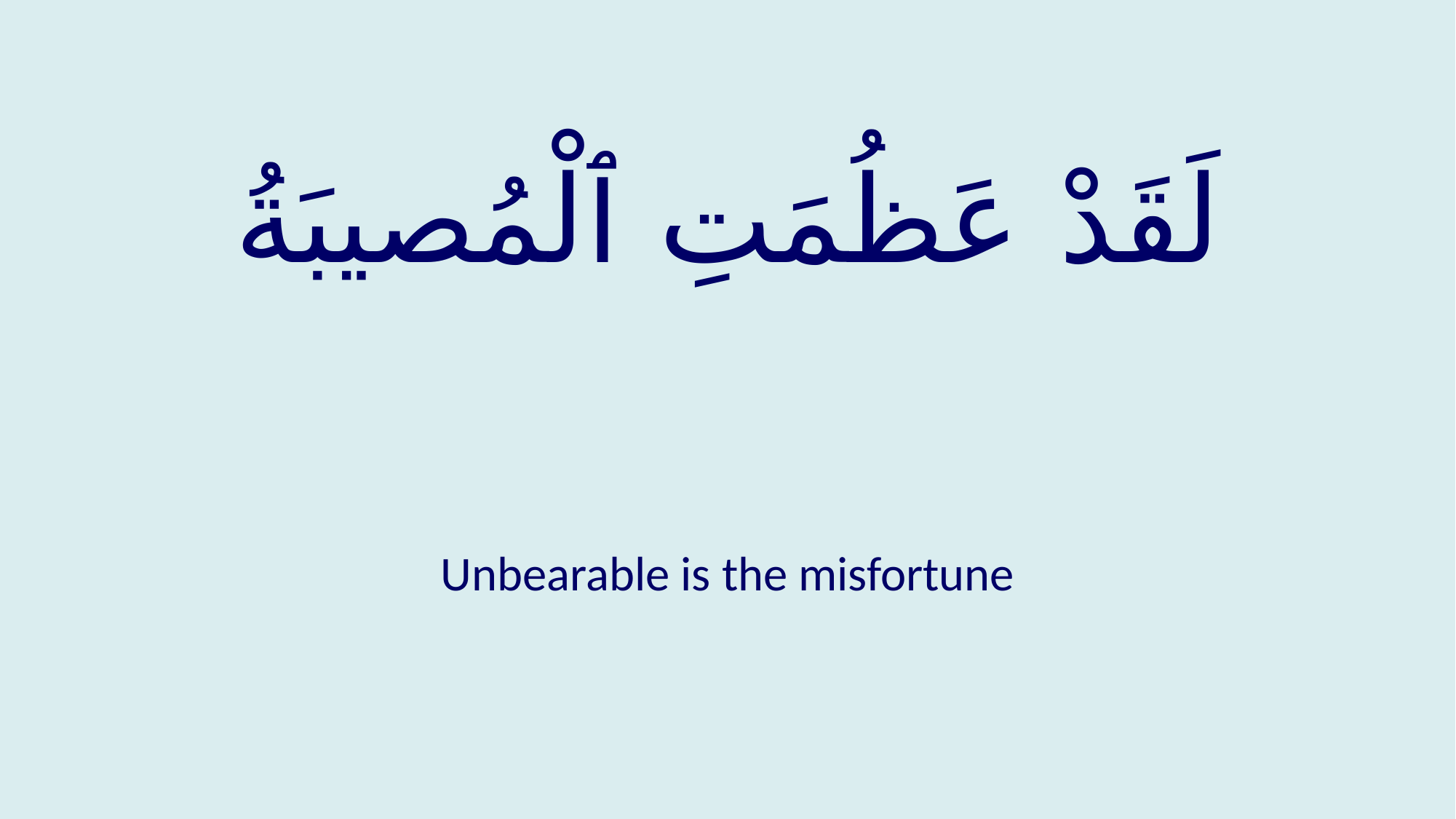

# لَقَدْ عَظُمَتِ ٱلْمُصيبَةُ
Unbearable is the misfortune